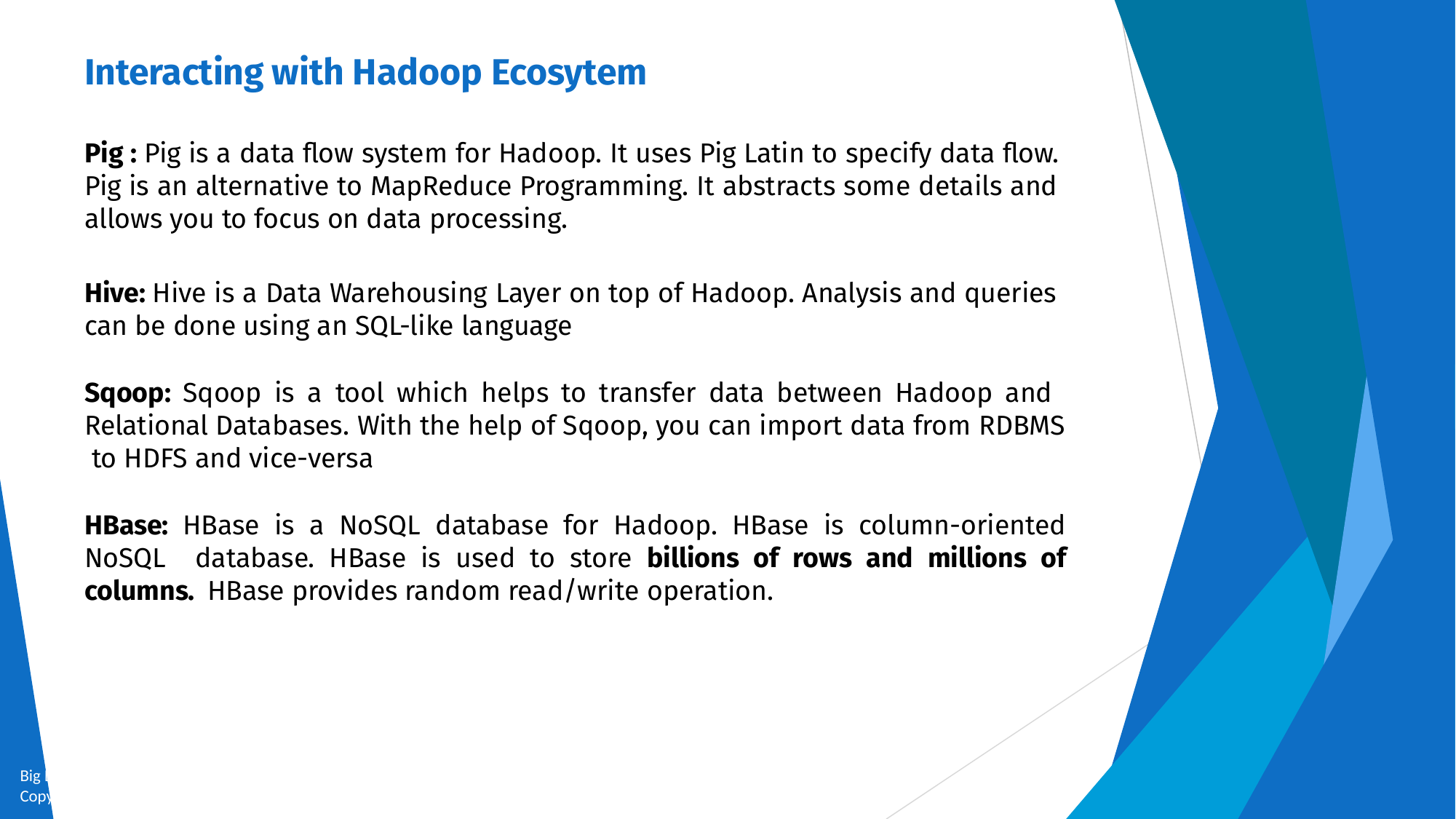

# Interacting with Hadoop Ecosytem
Pig : Pig is a data flow system for Hadoop. It uses Pig Latin to specify data flow.  Pig is an alternative to MapReduce Programming. It abstracts some details and  allows you to focus on data processing.

Hive: Hive is a Data Warehousing Layer on top of Hadoop. Analysis and queries  can be done using an SQL-like language

Sqoop: Sqoop is a tool which helps to transfer data between Hadoop and  Relational Databases. With the help of Sqoop, you can import data from RDBMS  to HDFS and vice-versa

HBase: HBase is a NoSQL database for Hadoop. HBase is column-oriented NoSQL  database. HBase is used to store billions of rows and millions of columns.  HBase provides random read/write operation.
Big Data and Analytics by Seema Acharya and Subhashini Chellappan
Copyright 2015, WILEY INDIA PVT. LTD.